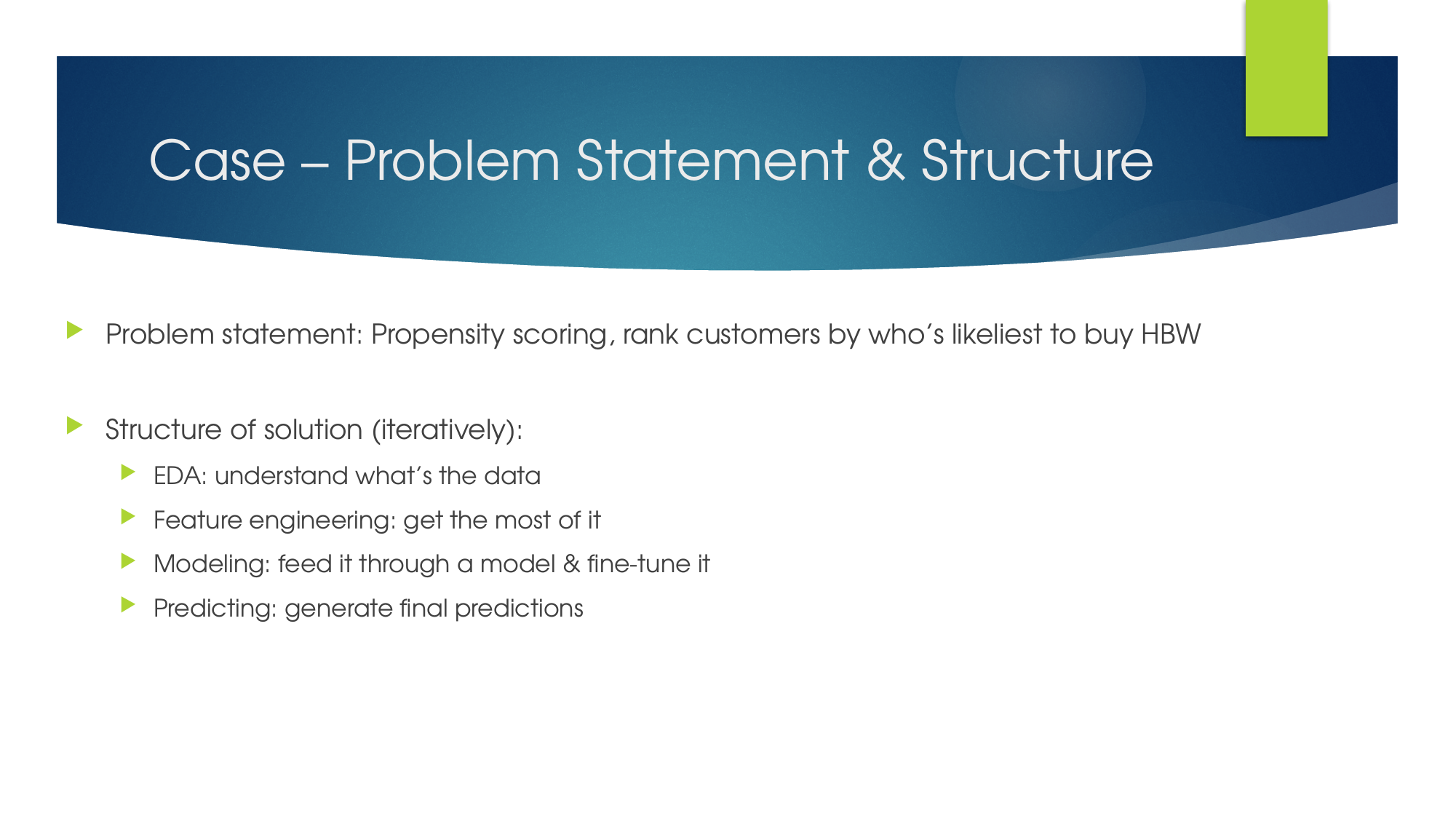

# Case – Problem Statement & Structure
Problem statement: Propensity scoring, rank customers by who’s likeliest to buy HBW

Structure of solution (iteratively):
EDA: understand what’s the data
Feature engineering: get the most of it
Modeling: feed it through a model & fine-tune it
Predicting: generate final predictions